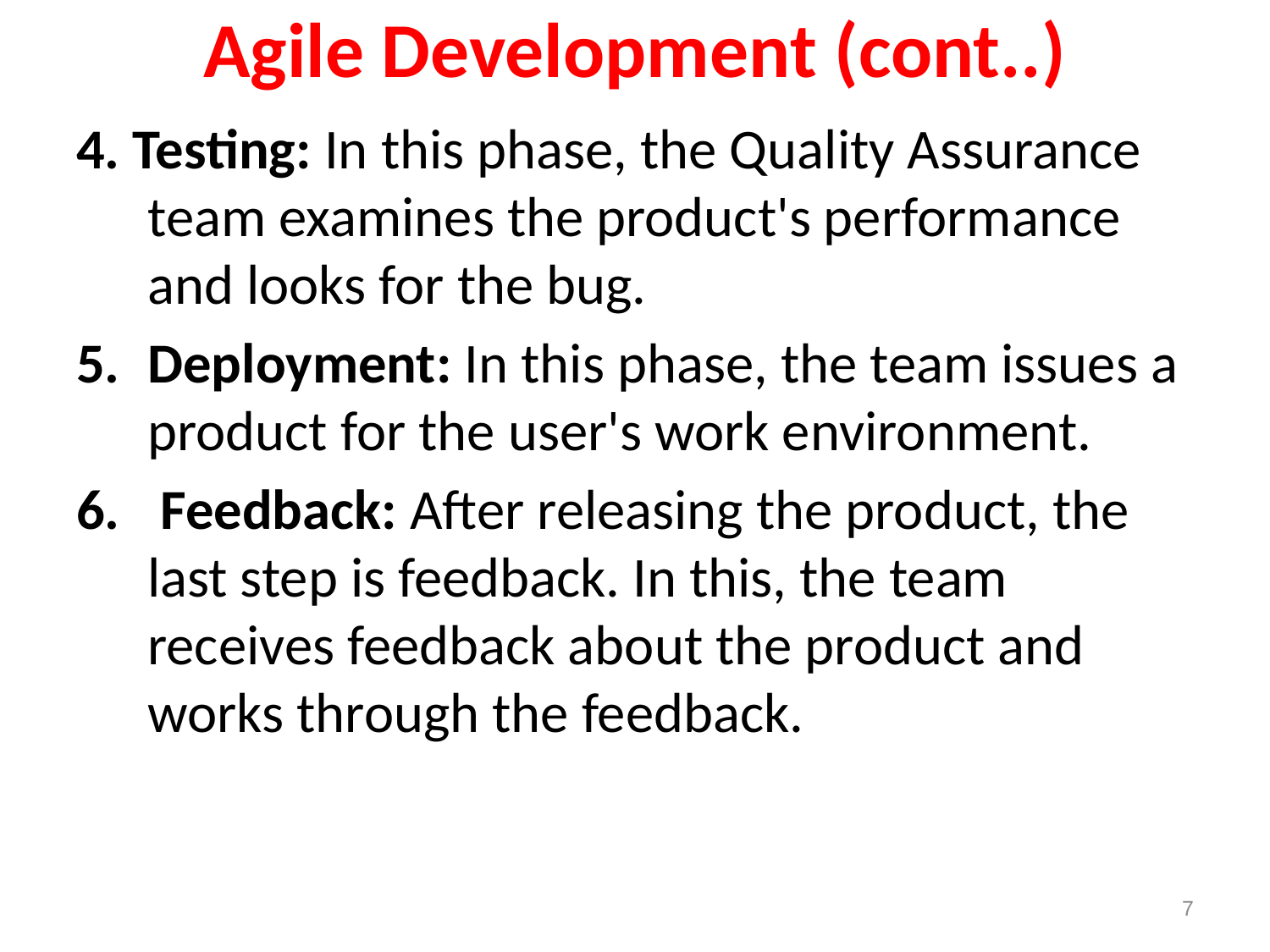

# Agile Development (cont..)
4. Testing: In this phase, the Quality Assurance team examines the product's performance and looks for the bug.
Deployment: In this phase, the team issues a product for the user's work environment.
 Feedback: After releasing the product, the last step is feedback. In this, the team receives feedback about the product and works through the feedback.

7